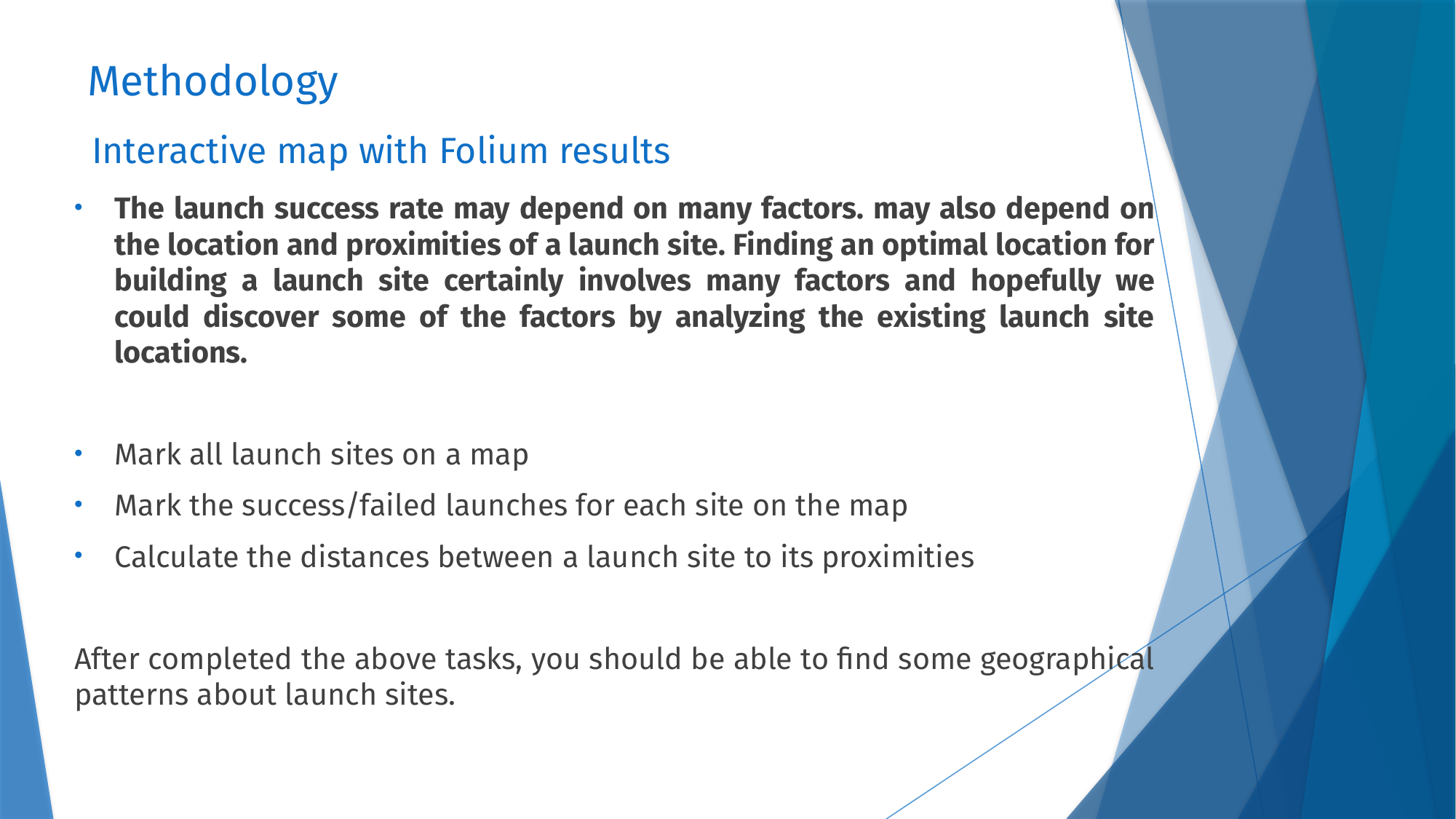

Methodology

# Interactive map with Folium results
The launch success rate may depend on many factors. may also depend on the location and proximities of a launch site. Finding an optimal location for building a launch site certainly involves many factors and hopefully we could discover some of the factors by analyzing the existing launch site locations.

Mark all launch sites on a map
Mark the success/failed launches for each site on the map
Calculate the distances between a launch site to its proximities

After completed the above tasks, you should be able to find some geographical patterns about launch sites.